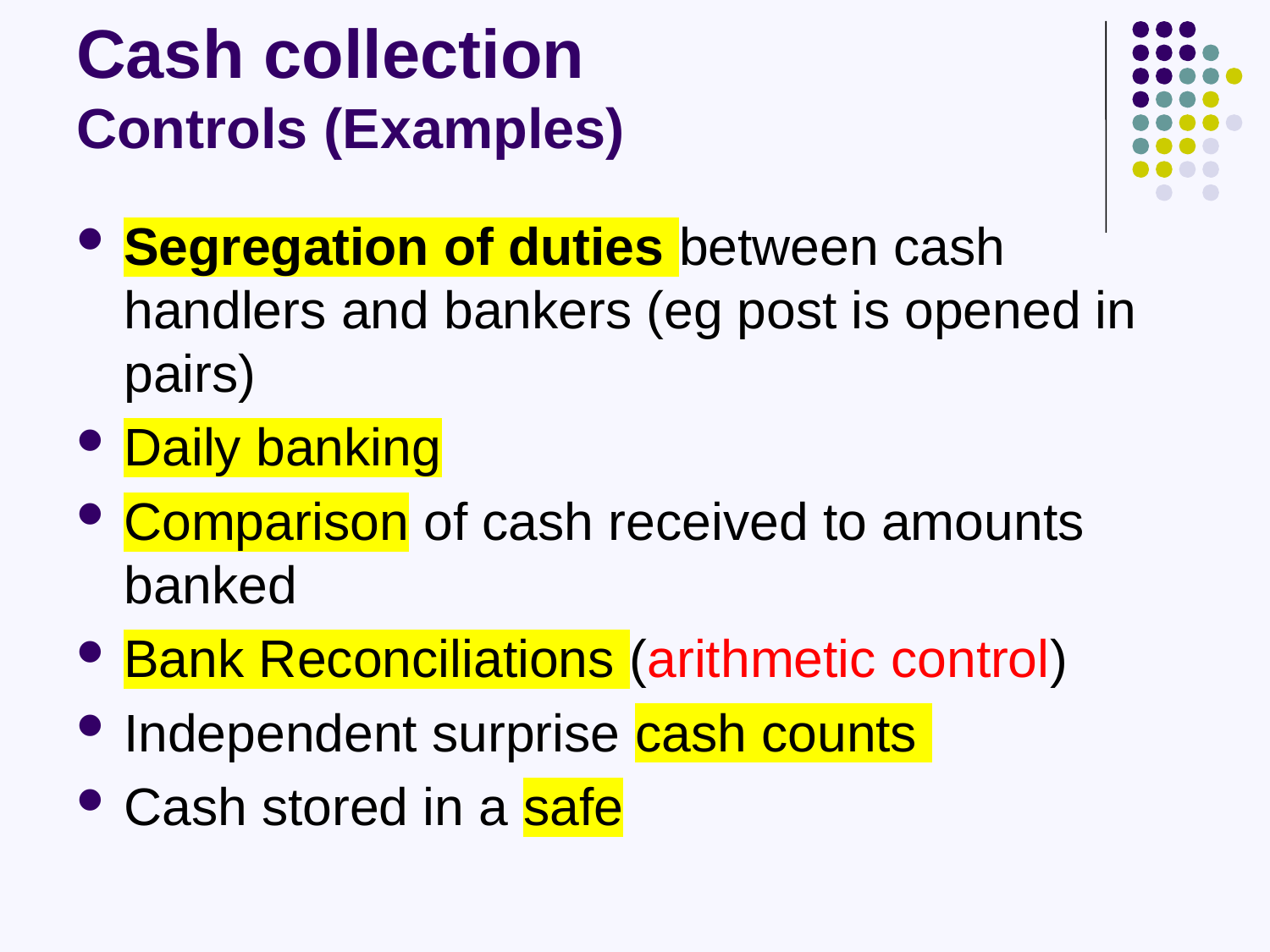

# Cash collection Controls (Examples)
Segregation of duties between cash handlers and bankers (eg post is opened in pairs)
Daily banking
Comparison of cash received to amounts banked
Bank Reconciliations (arithmetic control)
Independent surprise cash counts
Cash stored in a safe